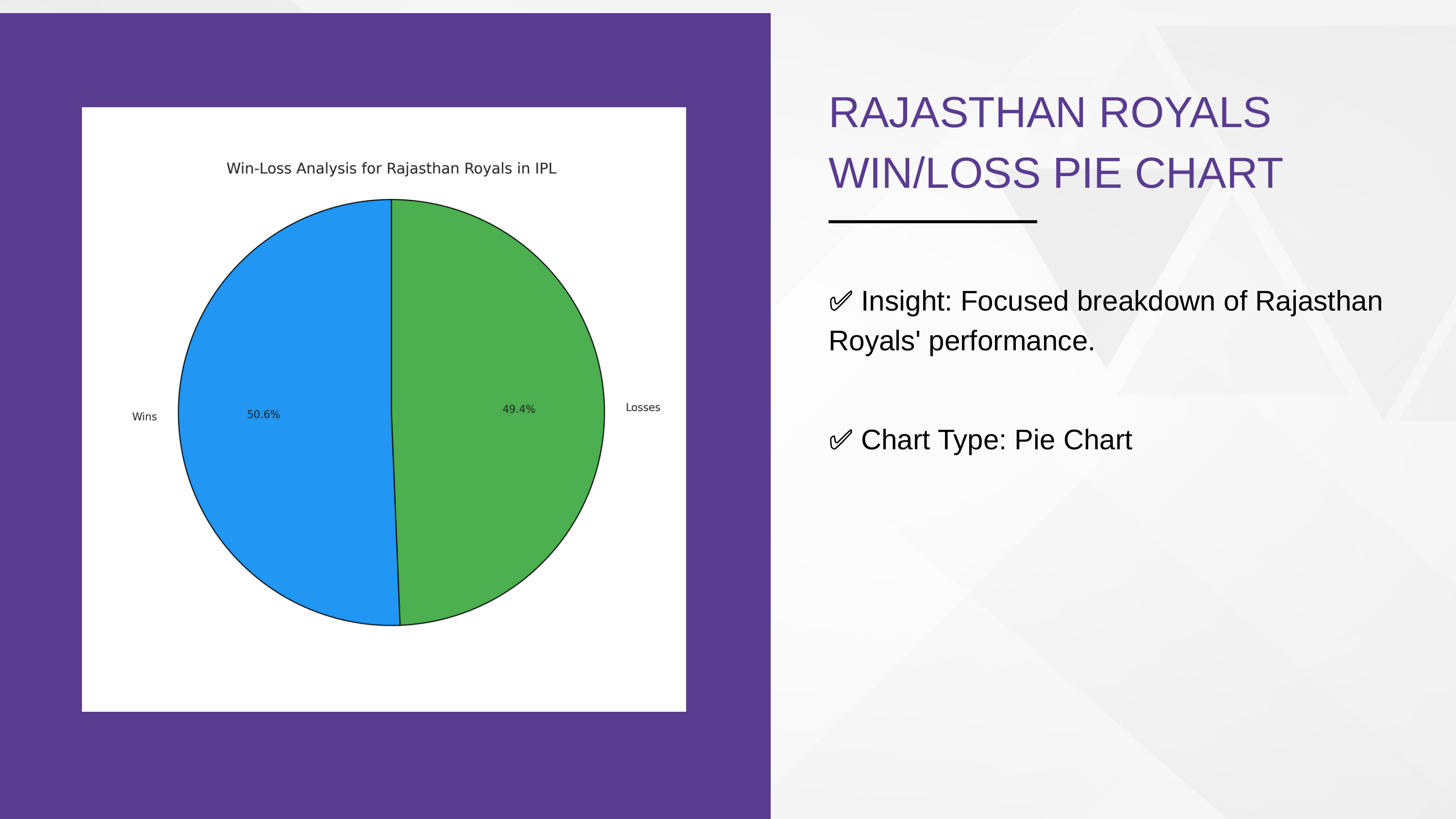

RAJASTHAN ROYALS WIN/LOSS PIE CHART

✅ Insight: Focused breakdown of Rajasthan Royals' performance.

✅ Chart Type: Pie Chart